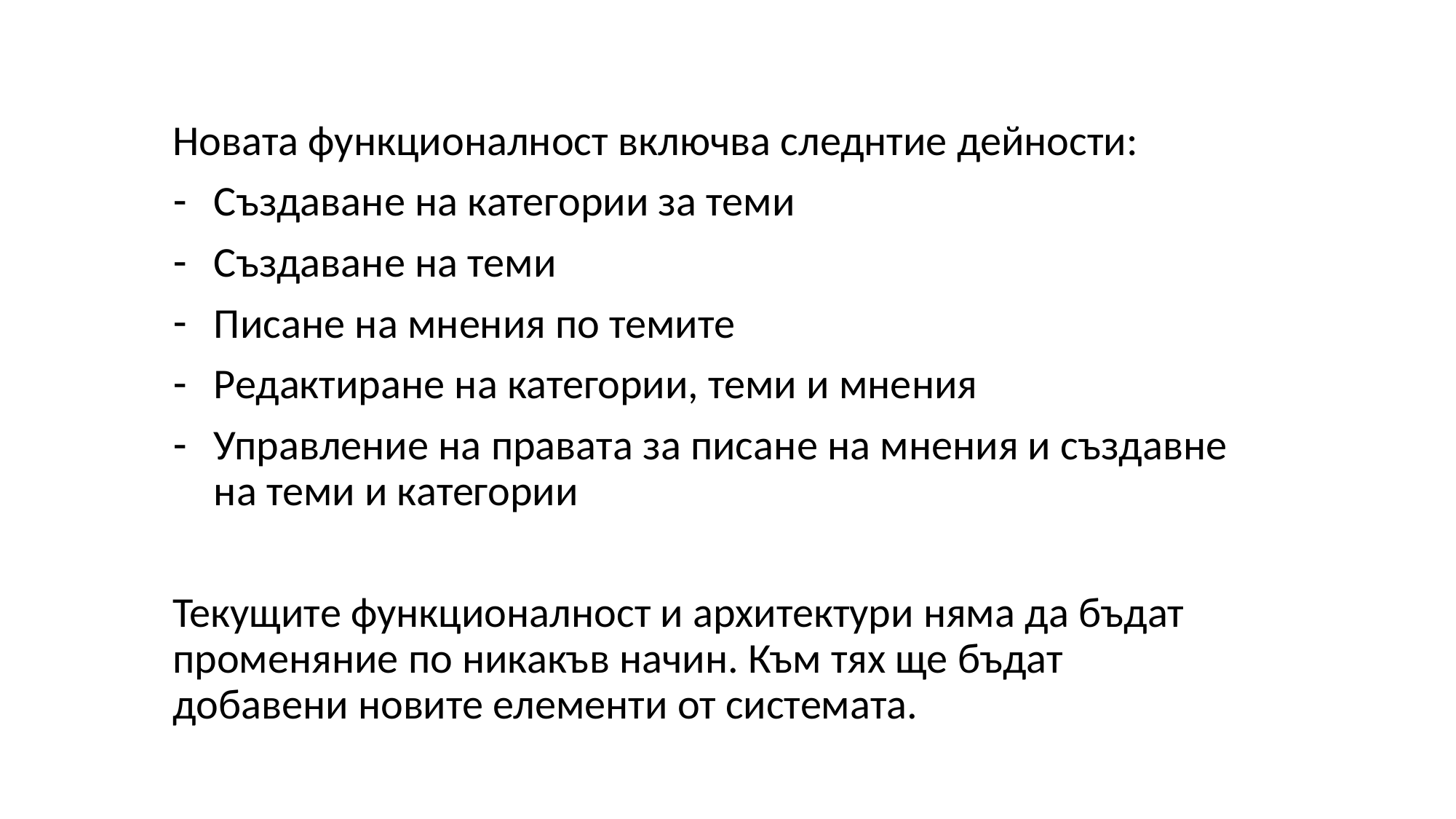

Новата функционалност включва следнтие дейности:
Създаване на категории за теми
Създаване на теми
Писане на мнения по темите
Редактиране на категории, теми и мнения
Управление на правата за писане на мнения и създавне на теми и категории

Текущите функционалност и архитектури няма да бъдат променяние по никакъв начин. Към тях ще бъдат добавени новите елементи от системата.